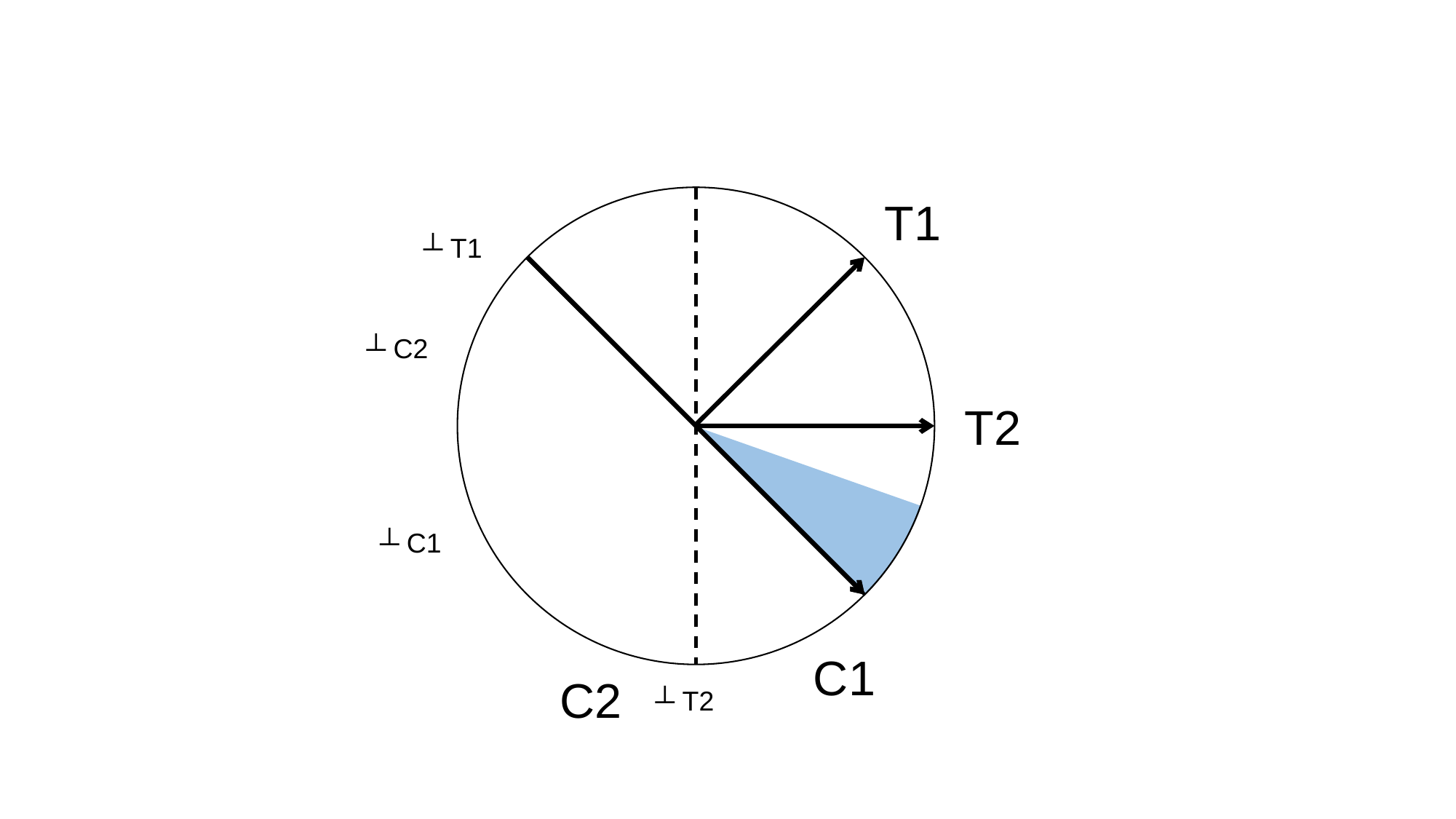

T1

┴ T1
┴ C2
T2
┴ C1
C1
C2
┴ T2